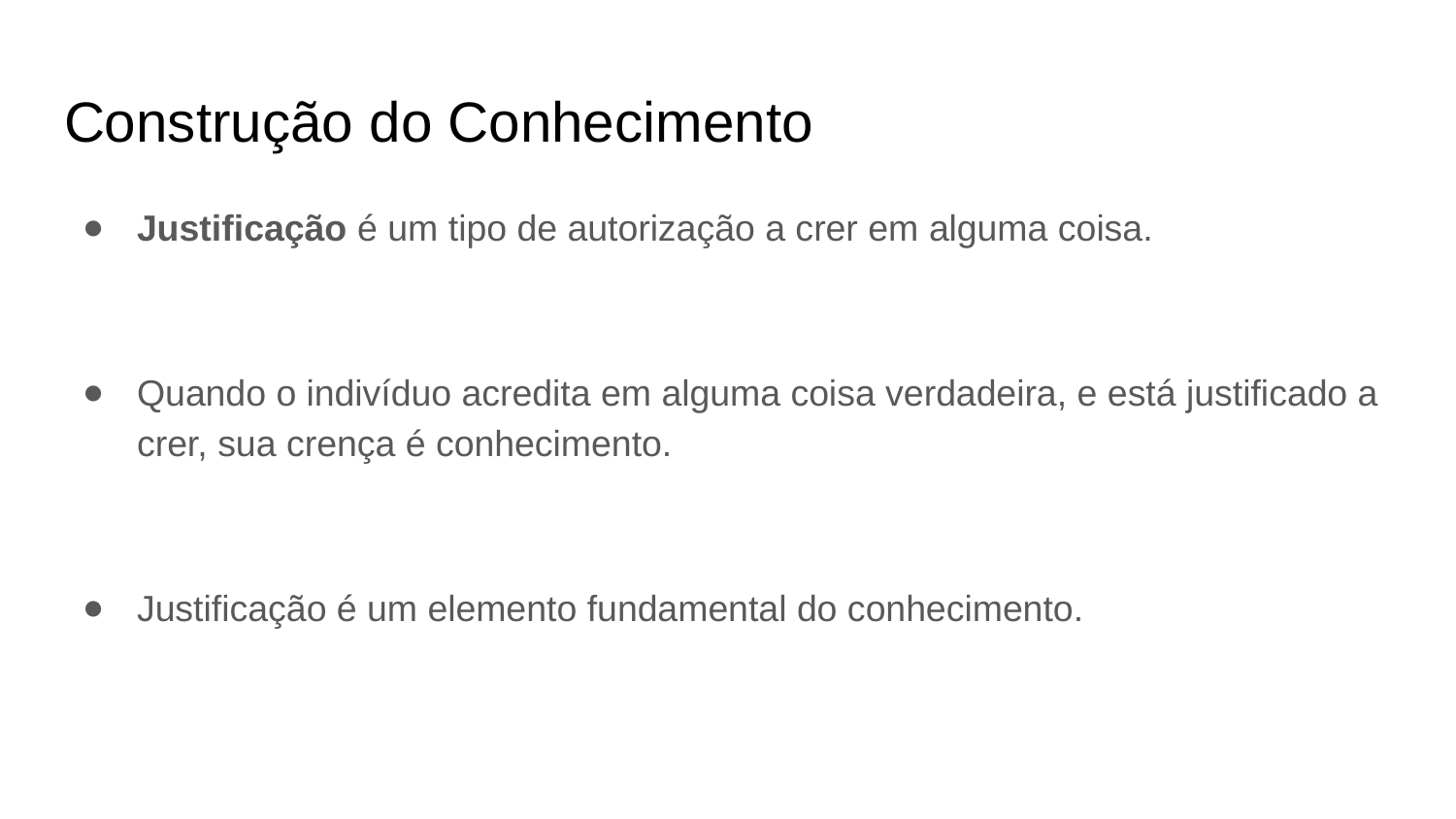

# Construção do Conhecimento
Justificação é um tipo de autorização a crer em alguma coisa.

Quando o indivíduo acredita em alguma coisa verdadeira, e está justificado a crer, sua crença é conhecimento.

Justificação é um elemento fundamental do conhecimento.